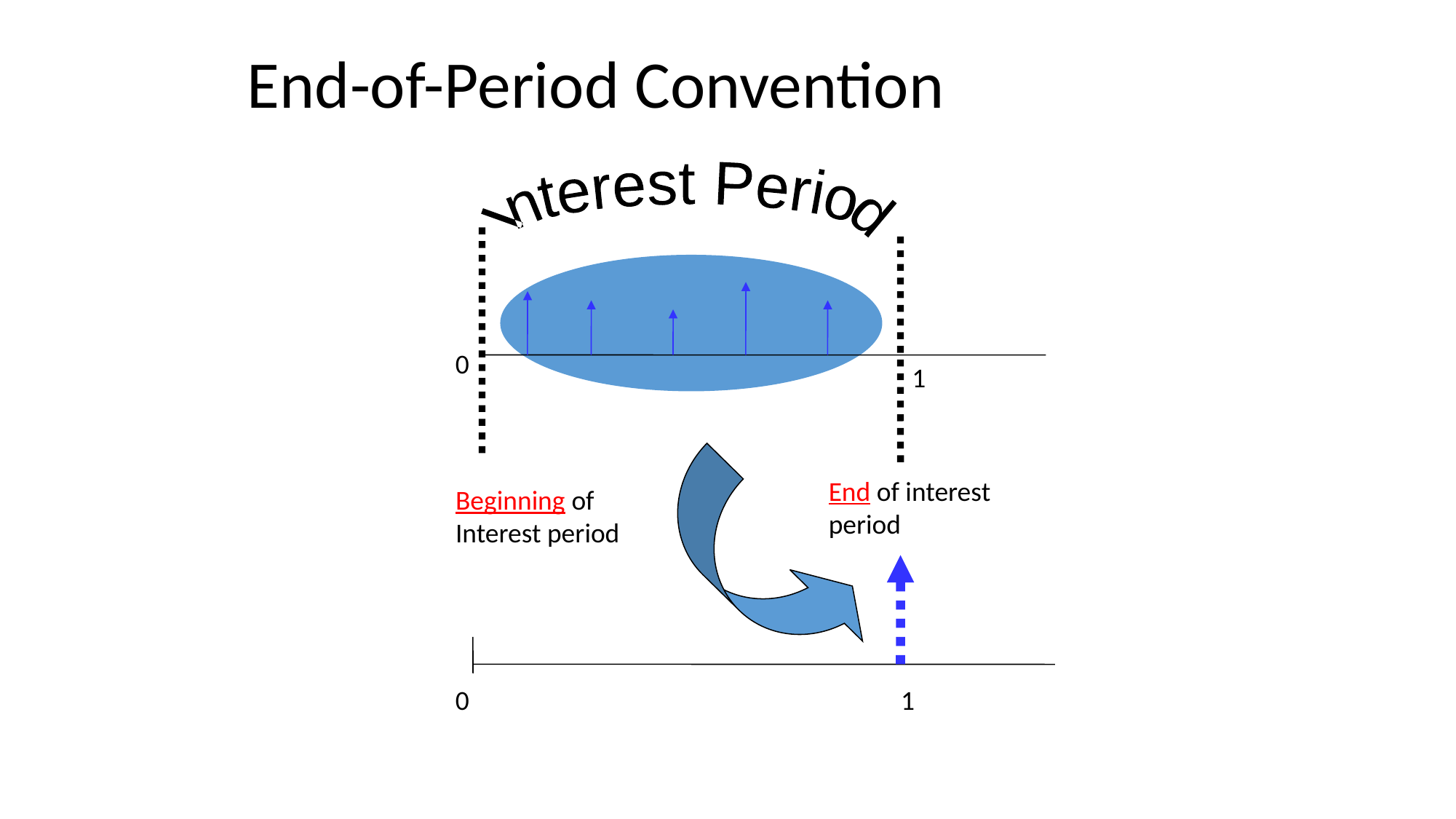

# End-of-Period Convention
Interest Period

0

1
End of interest
period
Beginning of
Interest period

0
1